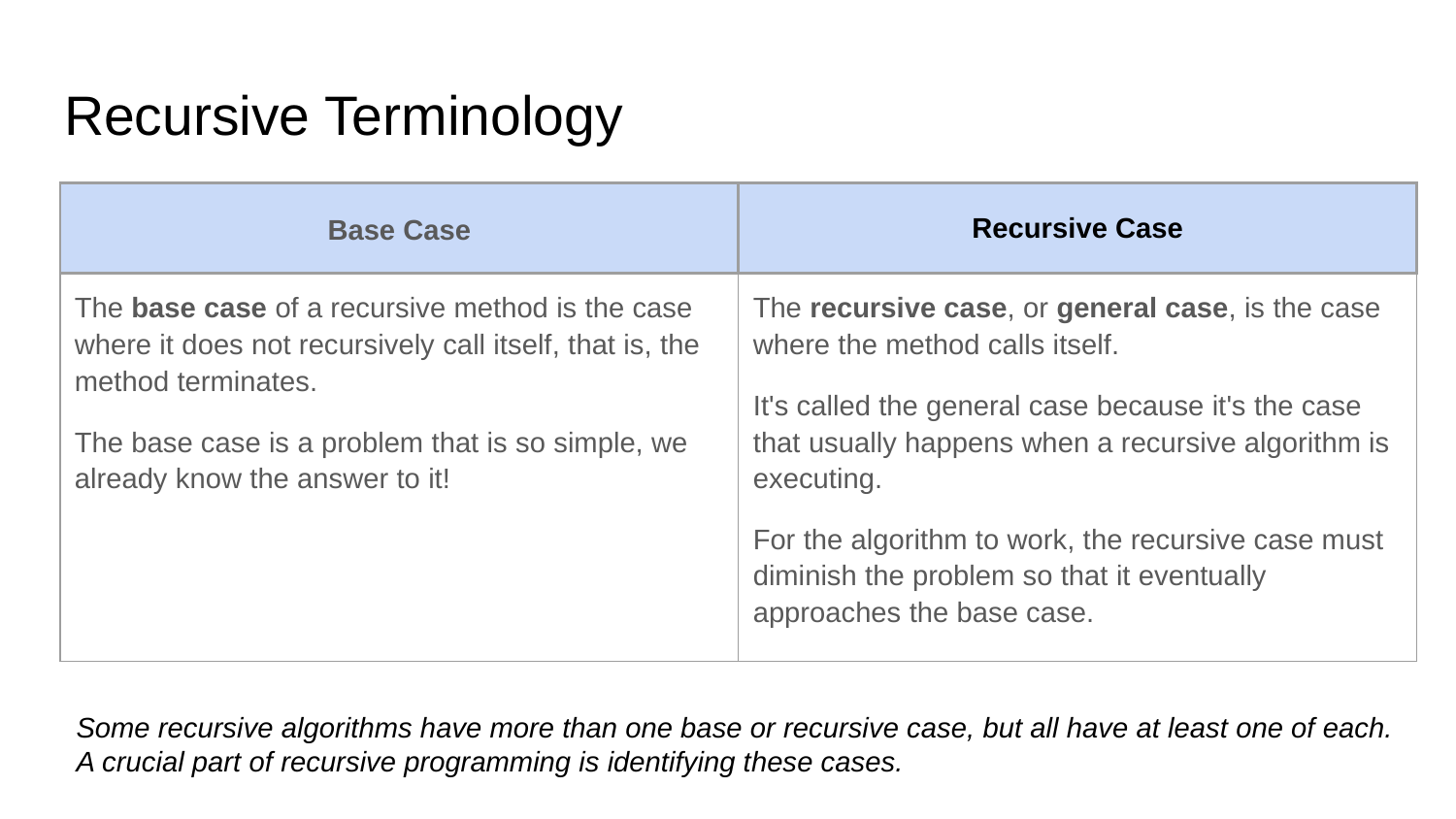

# Recursive Terminology
| Base Case | Recursive Case |
| --- | --- |
| The base case of a recursive method is the case where it does not recursively call itself, that is, the method terminates. The base case is a problem that is so simple, we already know the answer to it! | The recursive case, or general case, is the case where the method calls itself. It's called the general case because it's the case that usually happens when a recursive algorithm is executing. For the algorithm to work, the recursive case must diminish the problem so that it eventually approaches the base case. |
Some recursive algorithms have more than one base or recursive case, but all have at least one of each. A crucial part of recursive programming is identifying these cases.